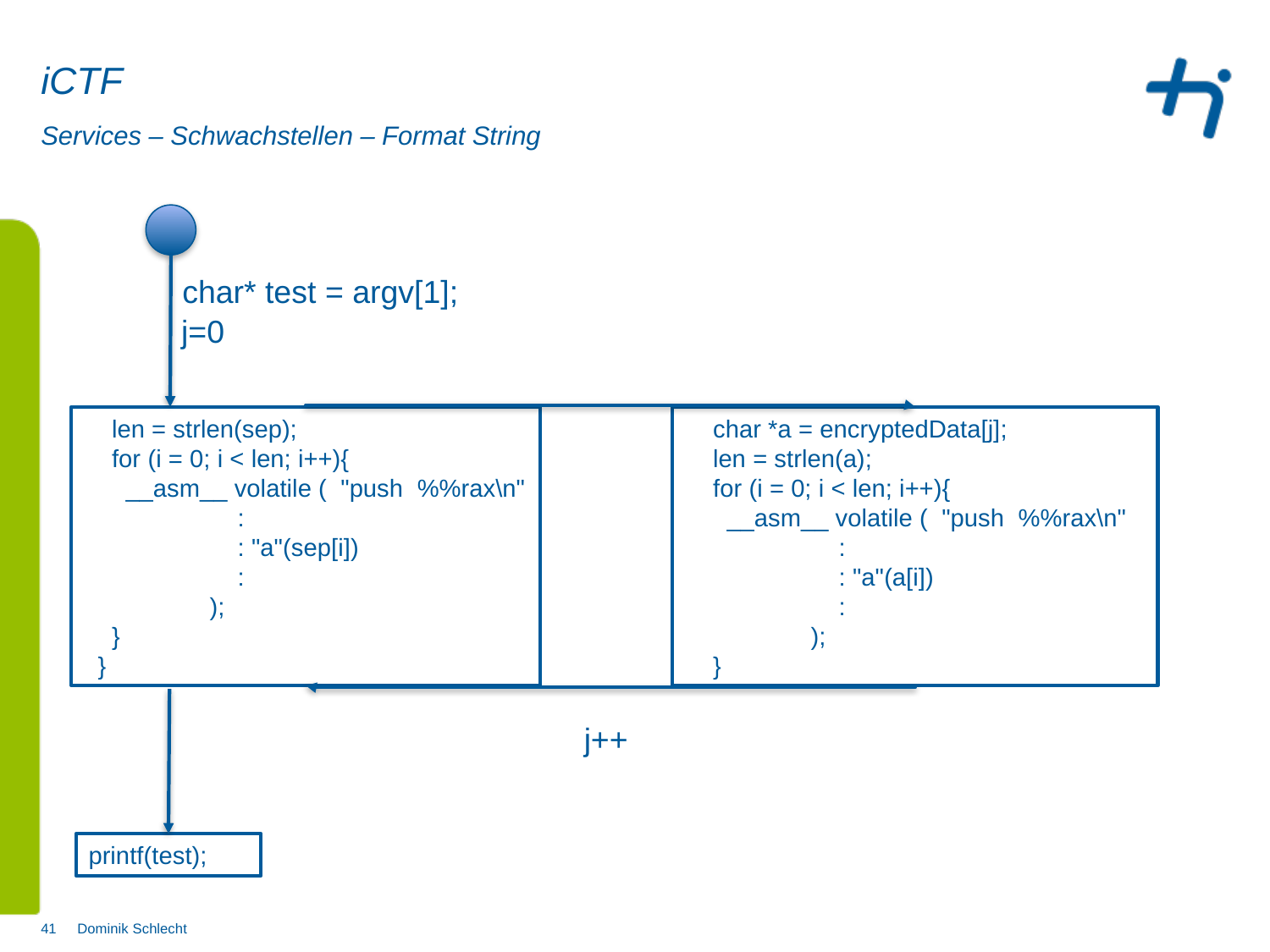

# iCTF
Services – Schwachstellen – Format String

char* test = argv[1];
j=0
    len = strlen(sep);
    for (i = 0; i < len; i++){
      __asm__ volatile (  "push  %%rax\n"
                      :
                      : "a"(sep[i])
                      :
                  );
    }
  }
    char *a = encryptedData[j];
    len = strlen(a);
    for (i = 0; i < len; i++){
      __asm__ volatile (  "push  %%rax\n"
                      :
                      : "a"(a[i])
                      :
                  );
    }
j++
printf(test);
Dominik Schlecht
41